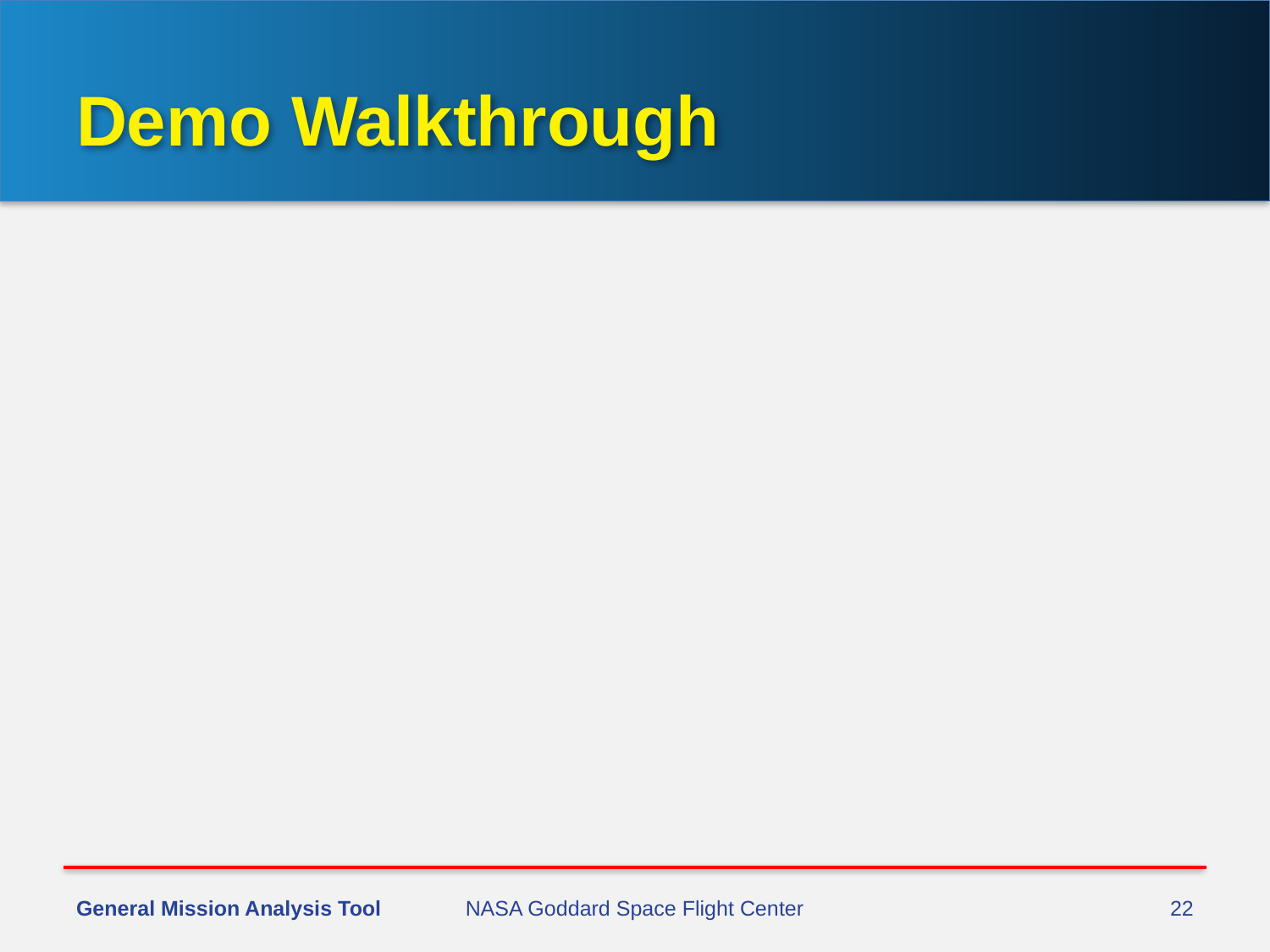

# Demo Walkthrough

General Mission Analysis Tool
NASA Goddard Space Flight Center
22